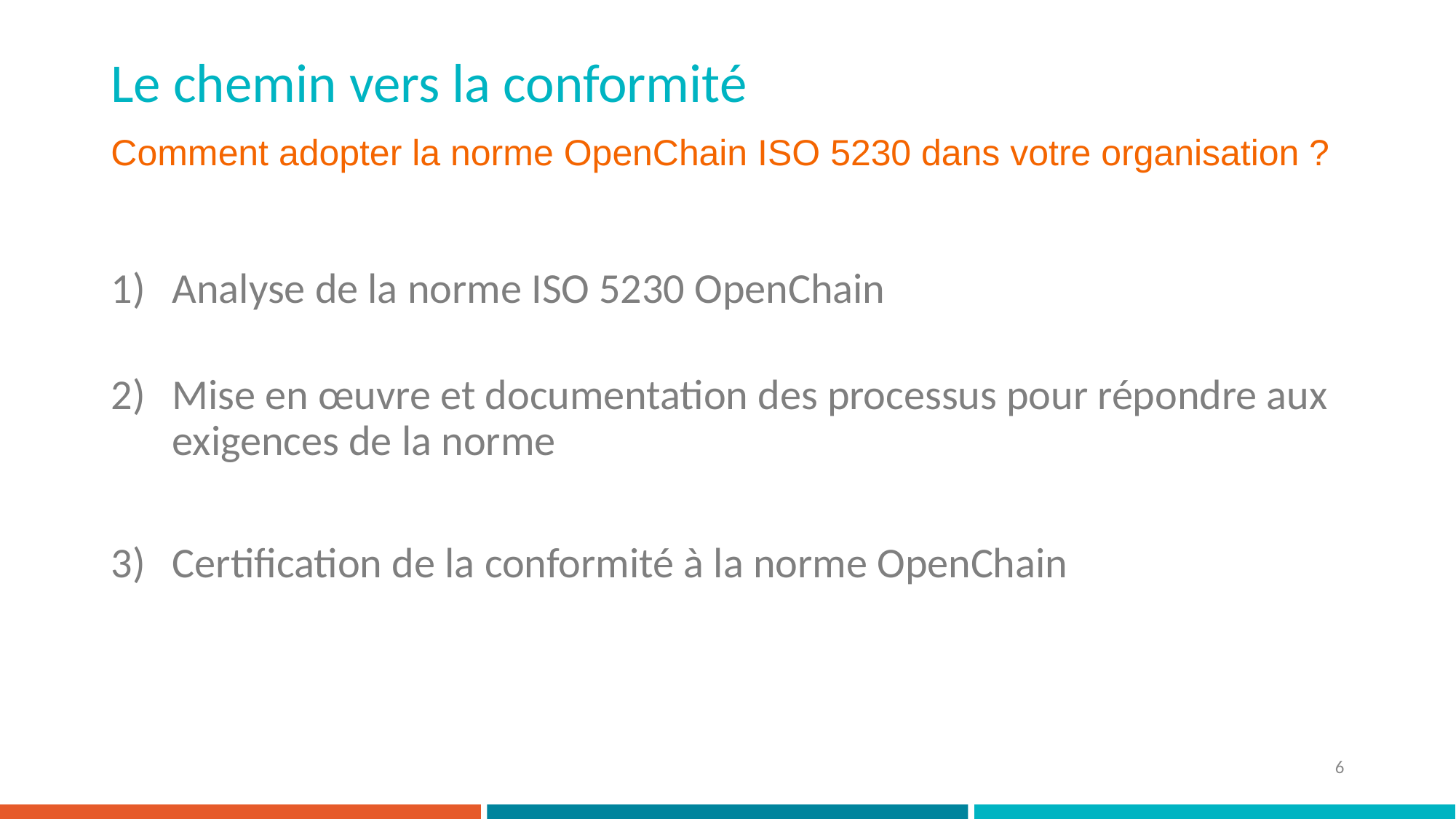

# Le chemin vers la conformité
Comment adopter la norme OpenChain ISO 5230 dans votre organisation ?

Analyse de la norme ISO 5230 OpenChain

Mise en œuvre et documentation des processus pour répondre aux exigences de la norme

Certification de la conformité à la norme OpenChain

6